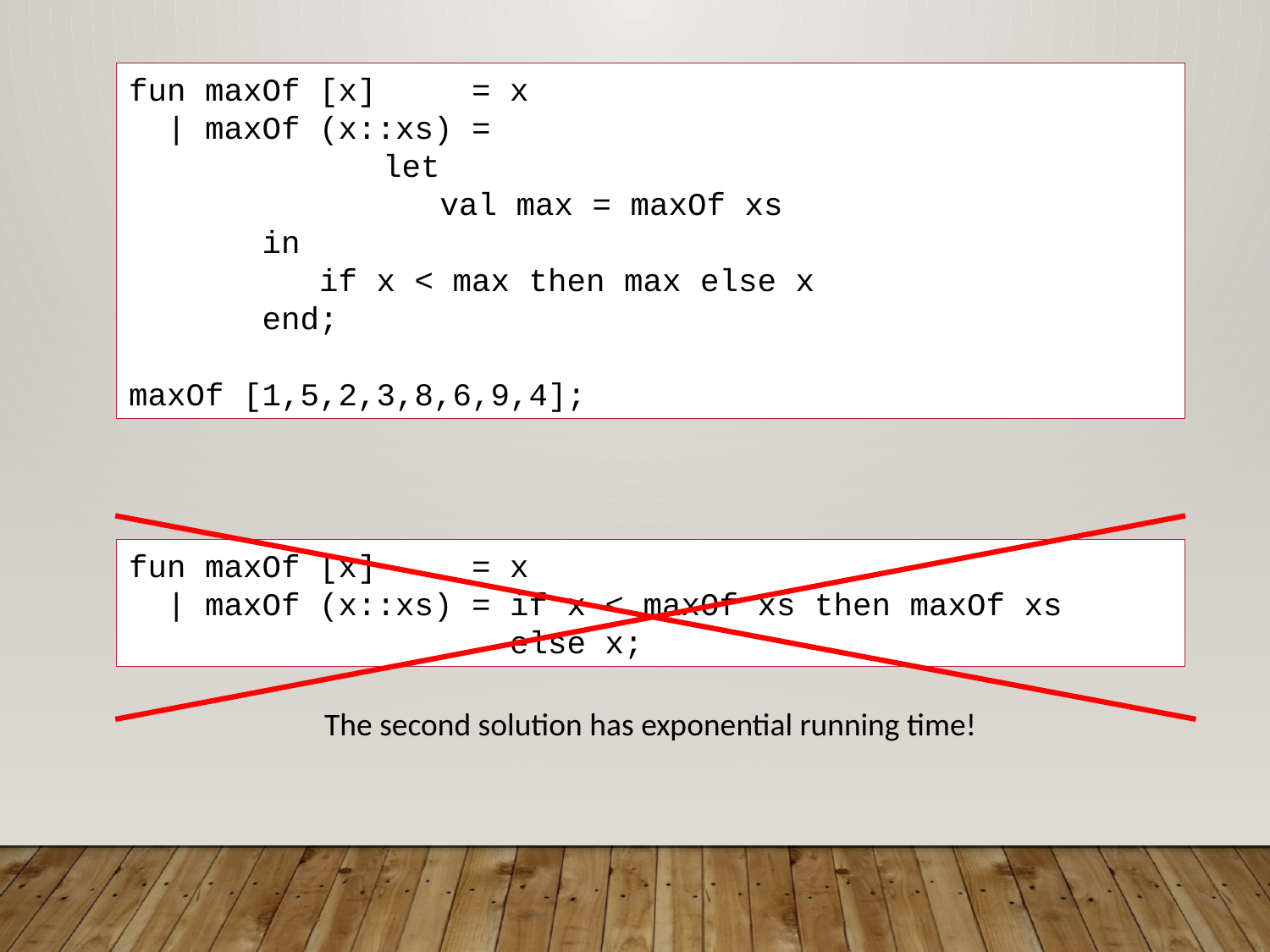

fun maxOf [x]     = x
  | maxOf (x::xs) =
		let
		   val max = maxOf xs
       in
          if x < max then max else x
       end;

maxOf [1,5,2,3,8,6,9,4];
fun maxOf [x]     = x
  | maxOf (x::xs) = if x < maxOf xs then maxOf xs
                    else x;
The second solution has exponential running time!